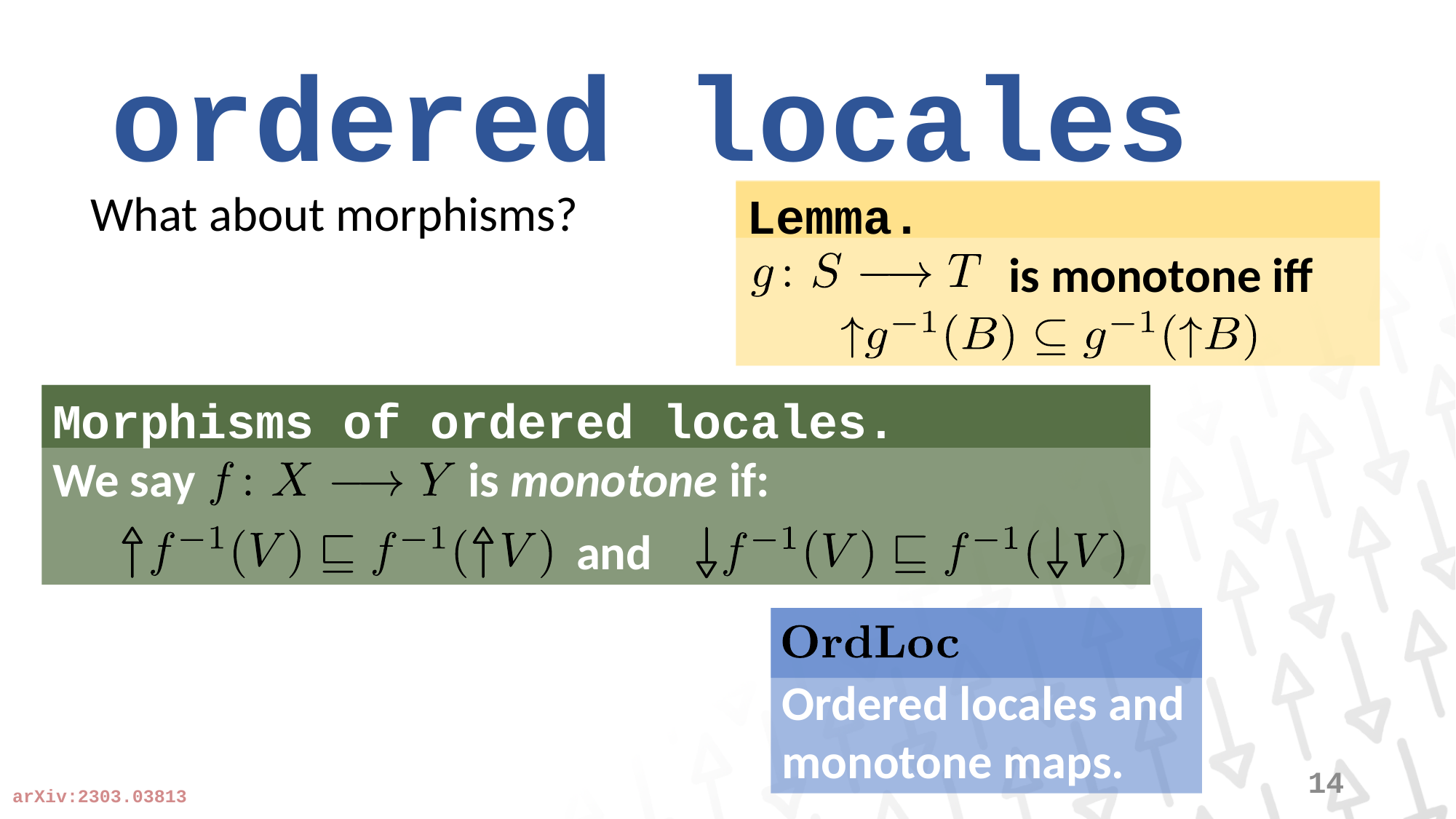

# ordered locales
What about morphisms?
Lemma.
         is monotone iff

Morphisms of ordered locales.
We say                         is monotone if:

                                                and

Ordered locales and monotone maps.

14
arXiv:2303.03813